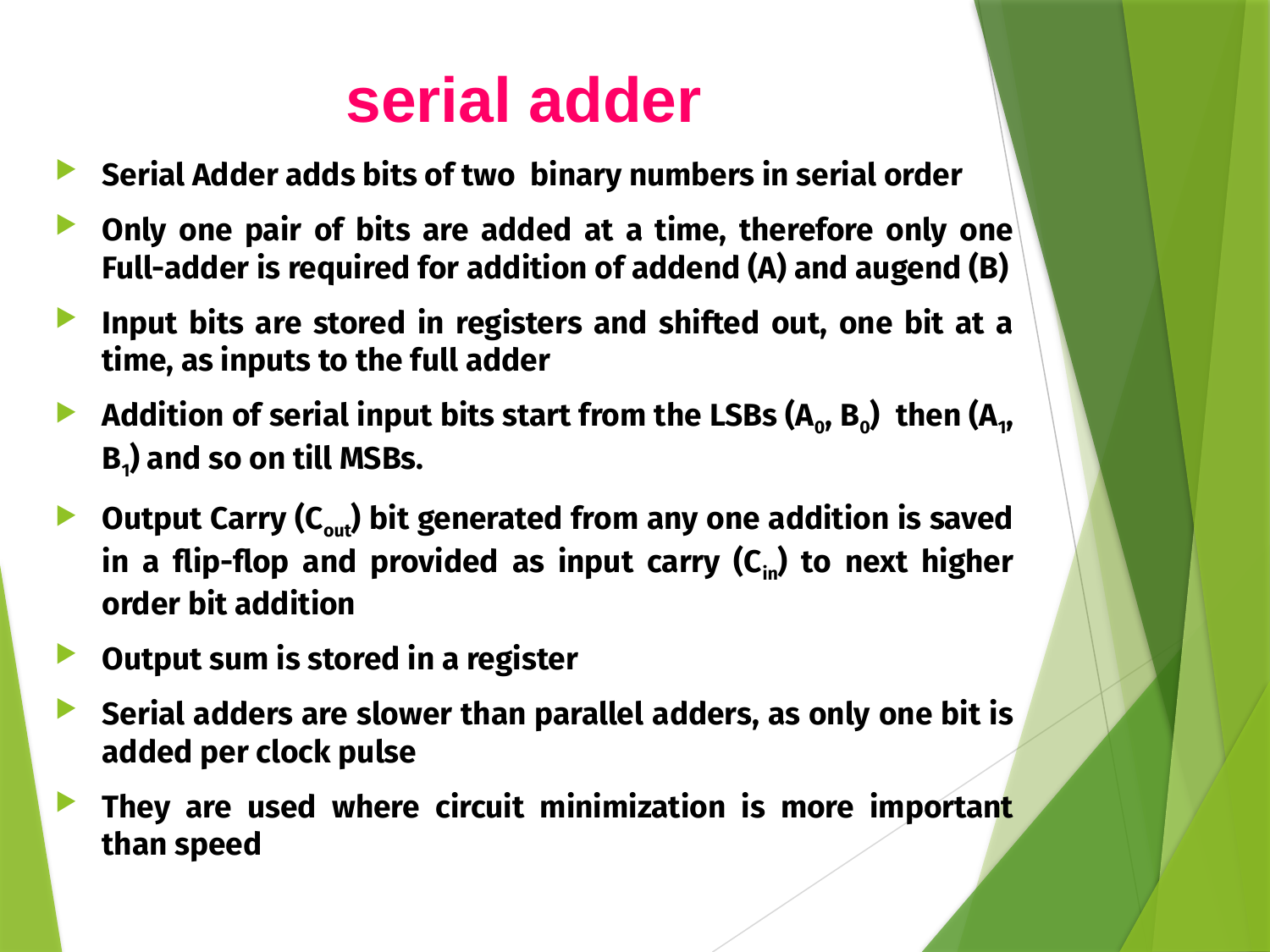

# serial adder
Serial Adder adds bits of two  binary numbers in serial order
Only one pair of bits are added at a time, therefore only one Full-adder is required for addition of addend (A) and augend (B)
Input bits are stored in registers and shifted out, one bit at a time, as inputs to the full adder
Addition of serial input bits start from the LSBs (A0, B0)  then (A1, B1) and so on till MSBs.
Output Carry (Cout) bit generated from any one addition is saved in a flip-flop and provided as input carry (Cin) to next higher order bit addition
Output sum is stored in a register
Serial adders are slower than parallel adders, as only one bit is added per clock pulse
They are used where circuit minimization is more important than speed